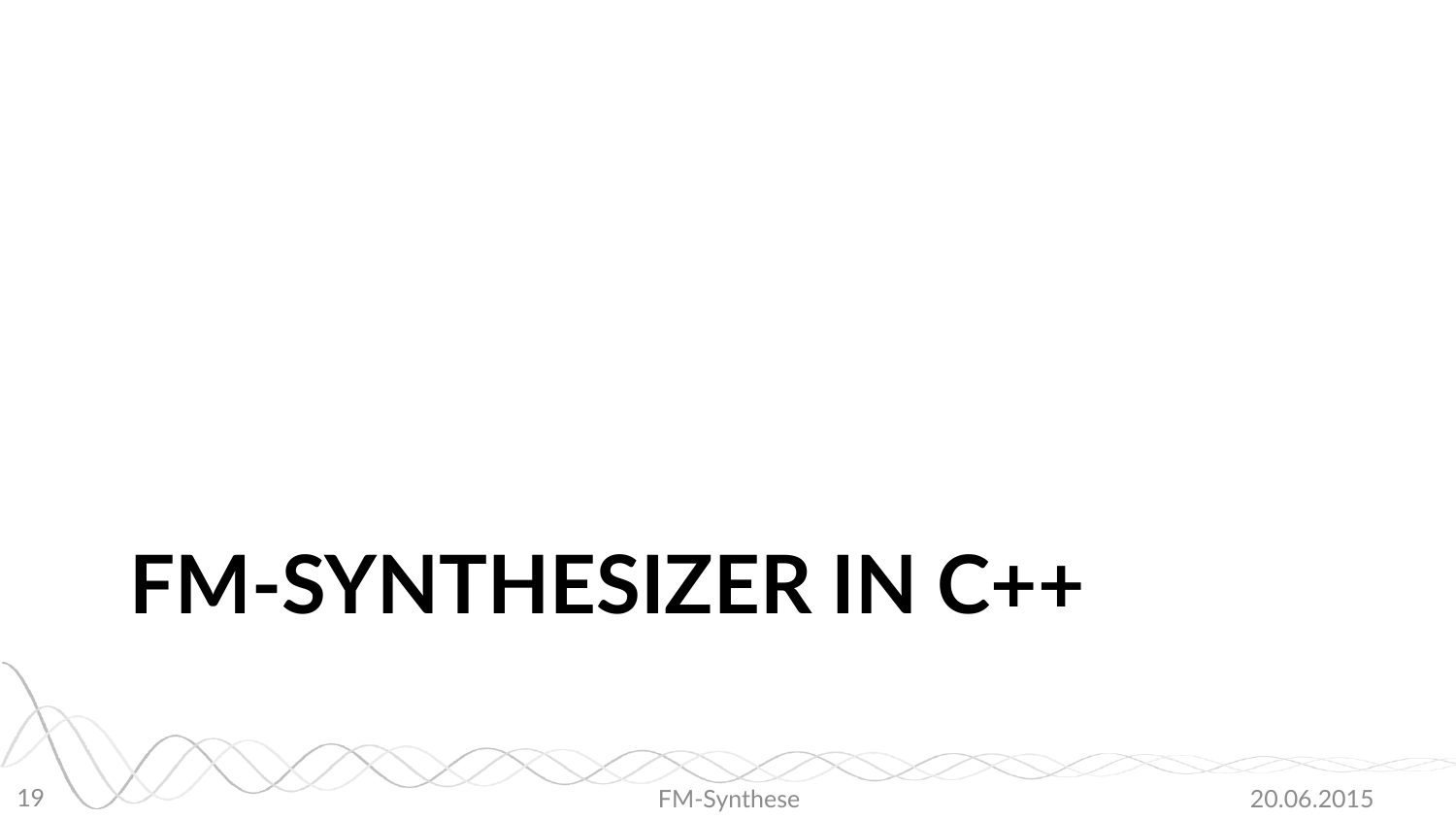

# FM-Synthesizer in C++
19
FM-Synthese
20.06.2015